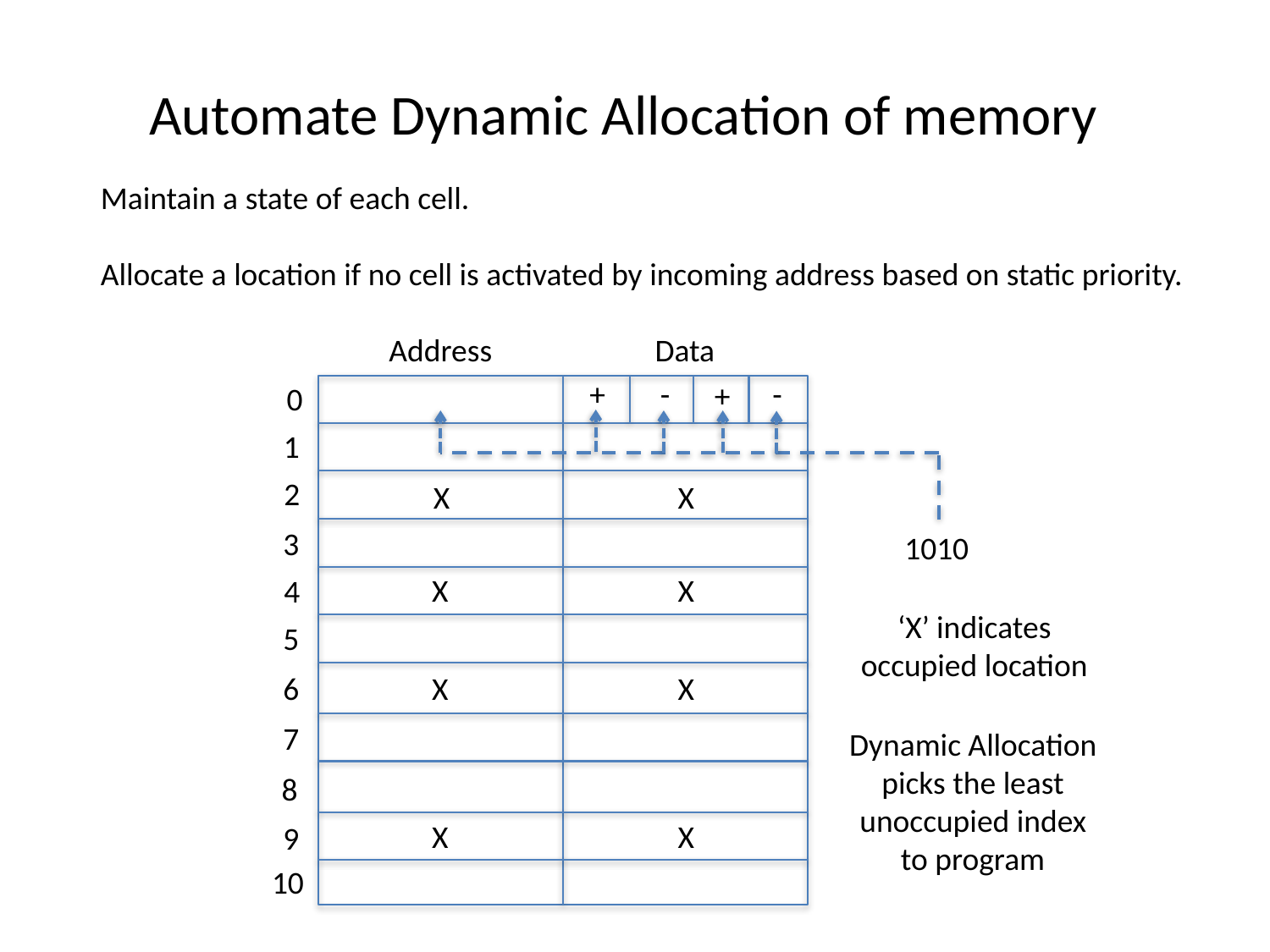

Automate Dynamic Allocation of memory
Maintain a state of each cell.

Allocate a location if no cell is activated by incoming address based on static priority.
Address
Data
+
-
-
+
0

1
2
X
X
3
1010
X
X
4
‘X’ indicates occupied location
5
6
X
X
7
Dynamic Allocation picks the least unoccupied index to program
8
X
X
9
10